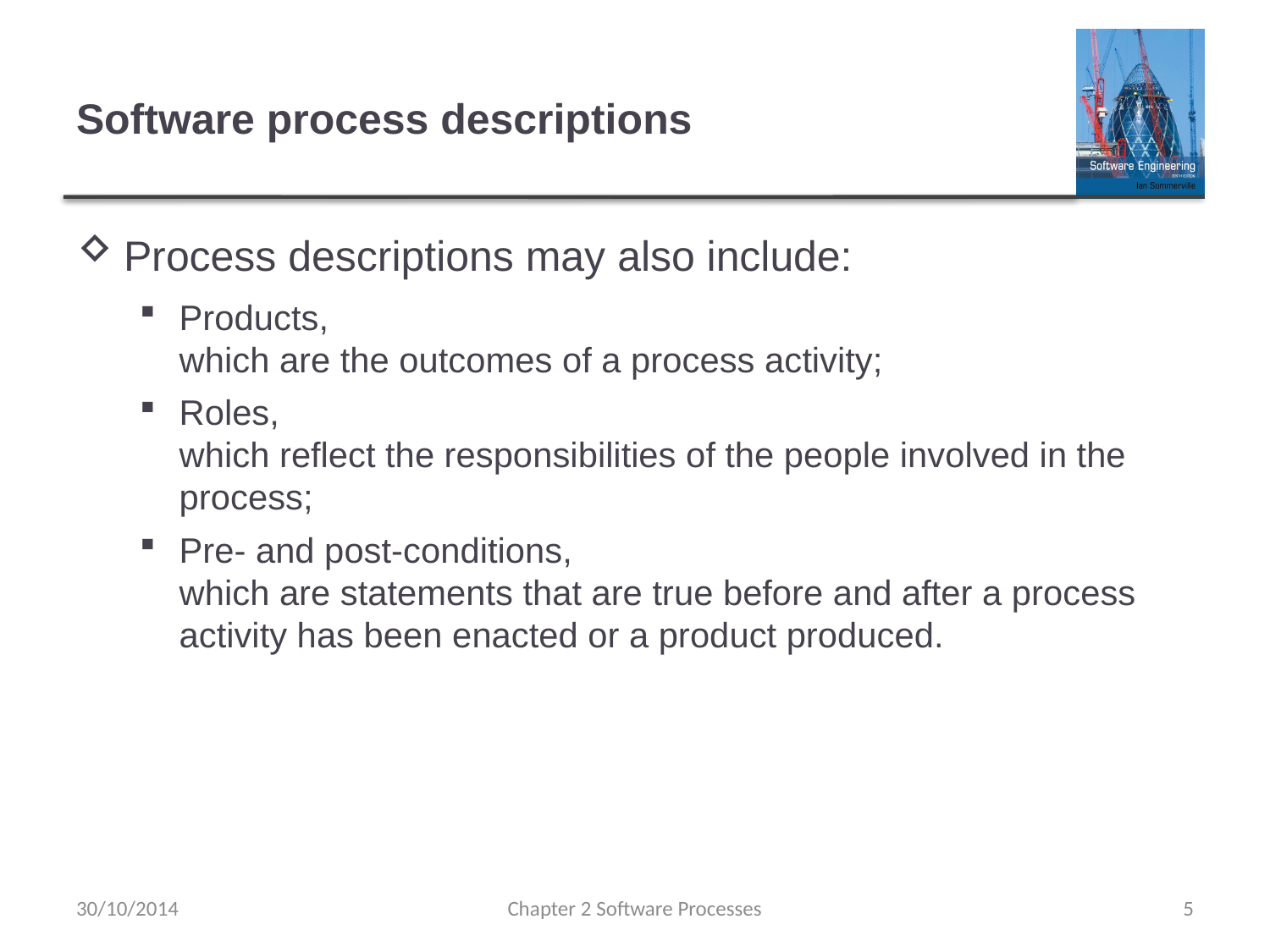

# Software process descriptions
Process descriptions may also include:
Products,
which are the outcomes of a process activity;
Roles,
which reflect the responsibilities of the people involved in the process;
Pre- and post-conditions,
which are statements that are true before and after a process activity has been enacted or a product produced.
30/10/2014
Chapter 2 Software Processes
5